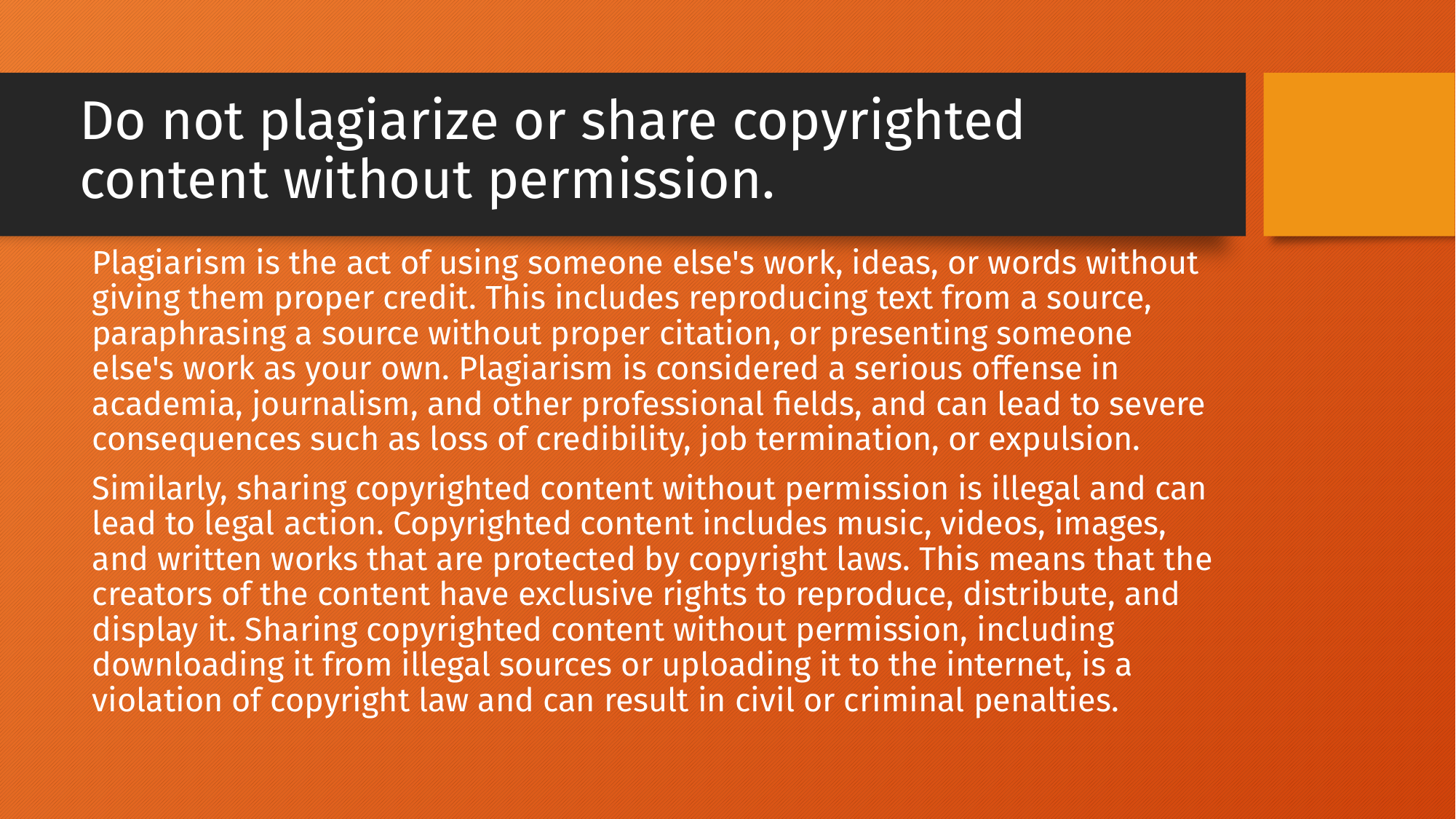

# Do not plagiarize or share copyrighted content without permission.
Plagiarism is the act of using someone else's work, ideas, or words without giving them proper credit. This includes reproducing text from a source, paraphrasing a source without proper citation, or presenting someone else's work as your own. Plagiarism is considered a serious offense in academia, journalism, and other professional fields, and can lead to severe consequences such as loss of credibility, job termination, or expulsion.
Similarly, sharing copyrighted content without permission is illegal and can lead to legal action. Copyrighted content includes music, videos, images, and written works that are protected by copyright laws. This means that the creators of the content have exclusive rights to reproduce, distribute, and display it. Sharing copyrighted content without permission, including downloading it from illegal sources or uploading it to the internet, is a violation of copyright law and can result in civil or criminal penalties.